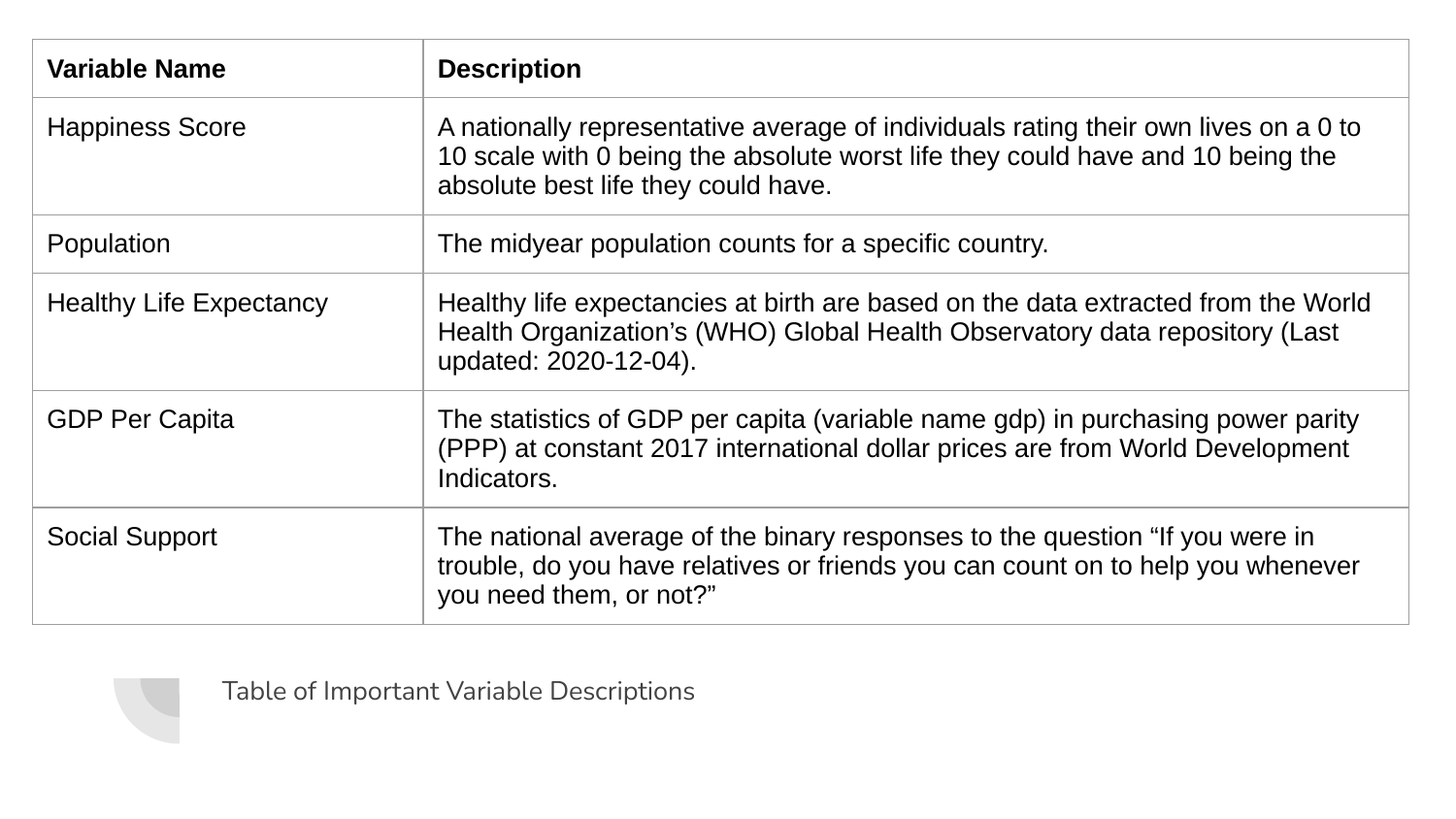

| Variable Name | Description |
| --- | --- |
| Happiness Score | A nationally representative average of individuals rating their own lives on a 0 to 10 scale with 0 being the absolute worst life they could have and 10 being the absolute best life they could have. |
| Population | The midyear population counts for a specific country. |
| Healthy Life Expectancy | Healthy life expectancies at birth are based on the data extracted from the World Health Organization’s (WHO) Global Health Observatory data repository (Last updated: 2020-12-04). |
| GDP Per Capita | The statistics of GDP per capita (variable name gdp) in purchasing power parity (PPP) at constant 2017 international dollar prices are from World Development Indicators. |
| Social Support | The national average of the binary responses to the question “If you were in trouble, do you have relatives or friends you can count on to help you whenever you need them, or not?” |
Table of Important Variable Descriptions